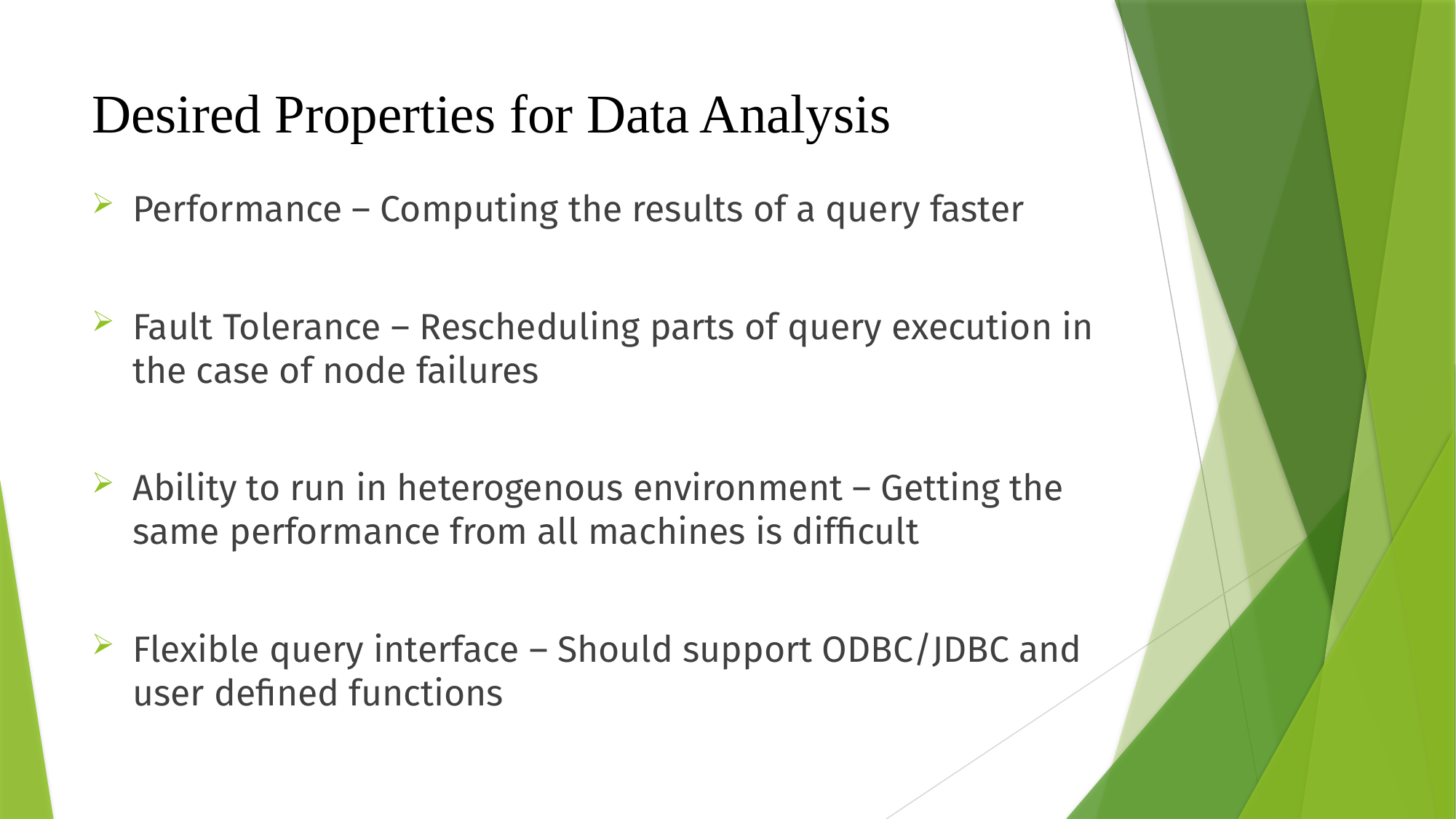

# Desired Properties for Data Analysis
Performance – Computing the results of a query faster

Fault Tolerance – Rescheduling parts of query execution in the case of node failures

Ability to run in heterogenous environment – Getting the same performance from all machines is difficult

Flexible query interface – Should support ODBC/JDBC and user defined functions